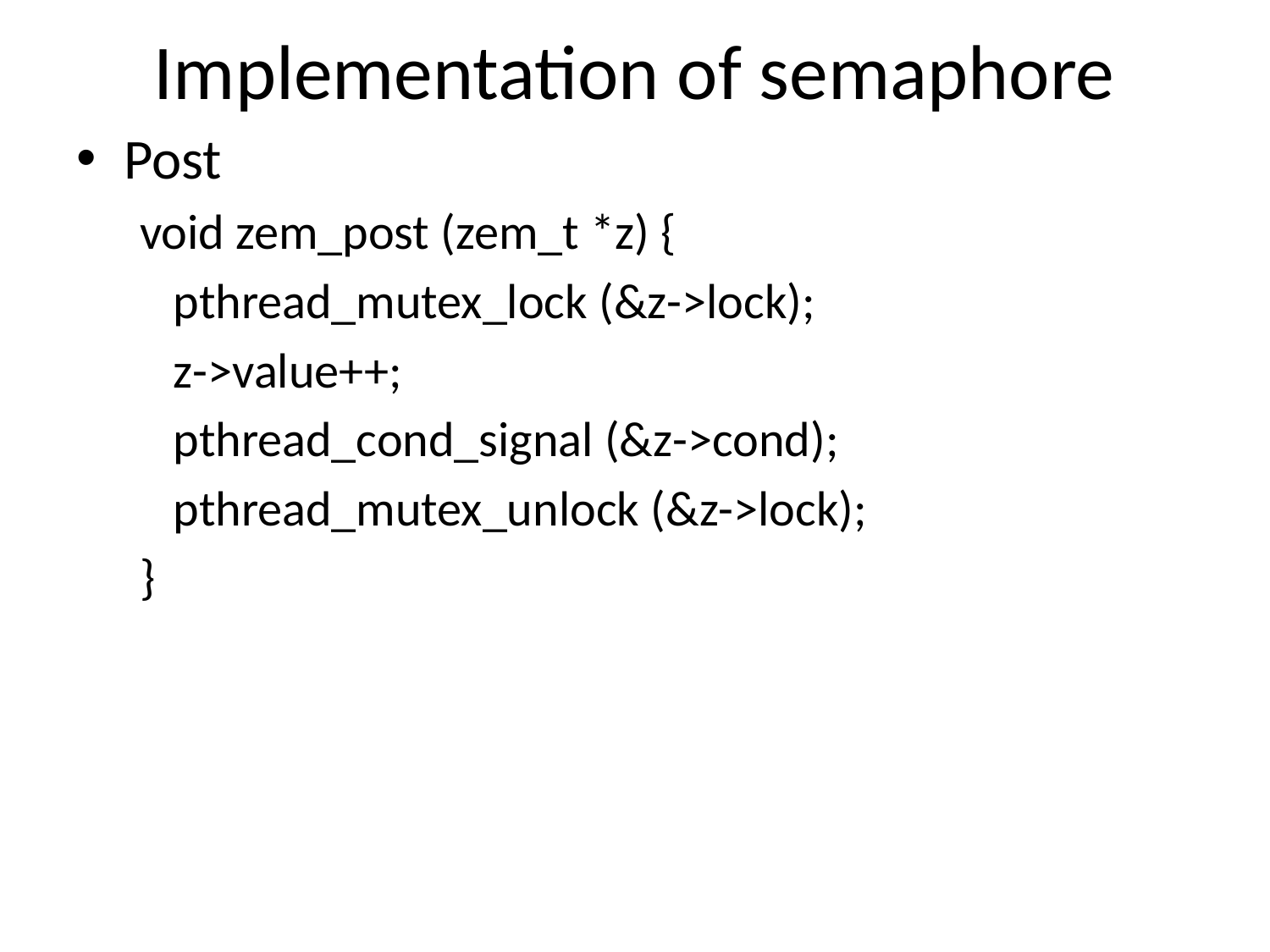

# Implementation of semaphore
Post
void zem_post (zem_t *z) {
   pthread_mutex_lock (&z->lock);
   z->value++;
   pthread_cond_signal (&z->cond);
   pthread_mutex_unlock (&z->lock);
}